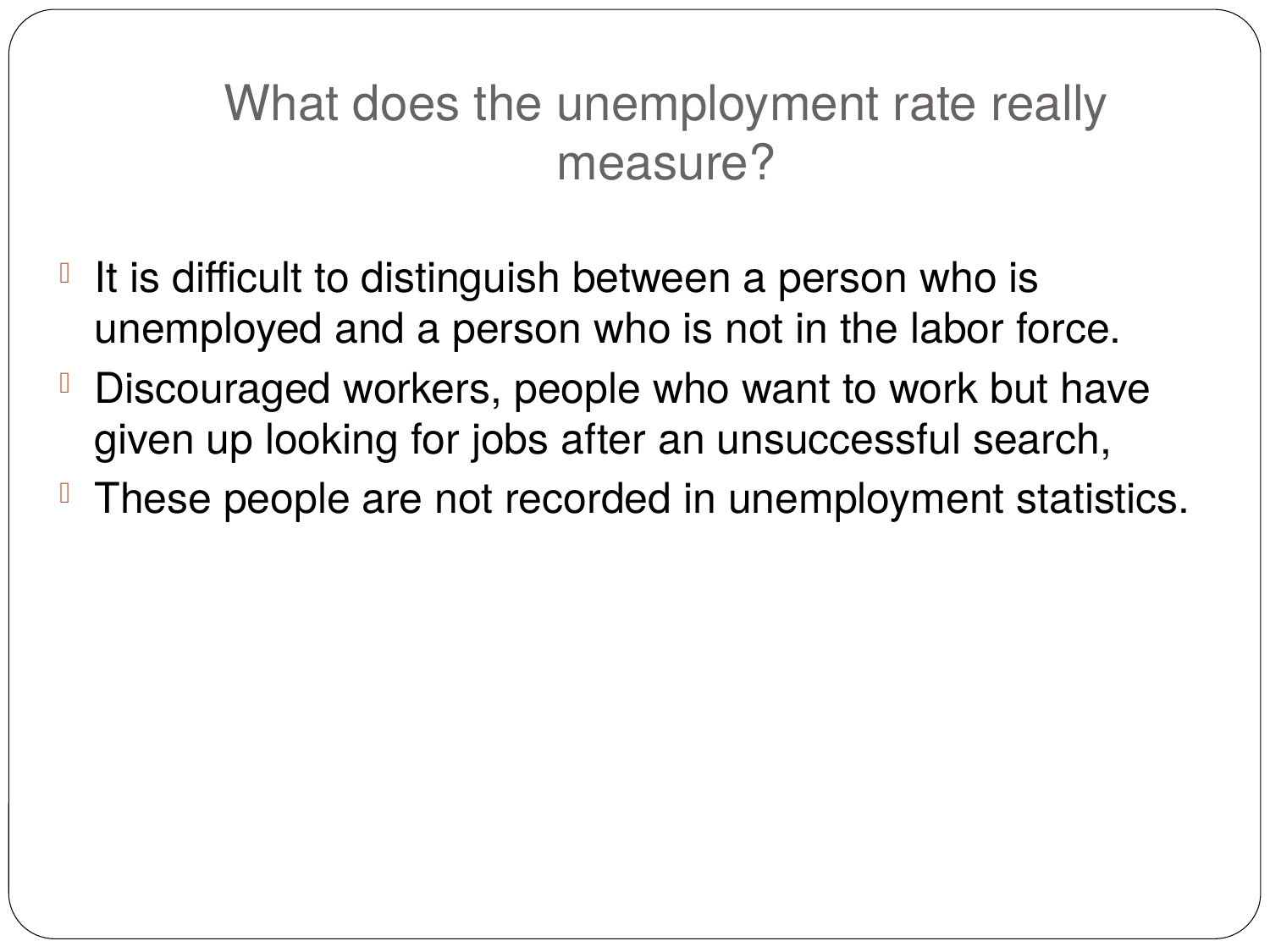

# What does the unemployment rate really measure?
It is difficult to distinguish between a person who is unemployed and a person who is not in the labor force.
Discouraged workers, people who want to work but have given up looking for jobs after an unsuccessful search,
These people are not recorded in unemployment statistics.